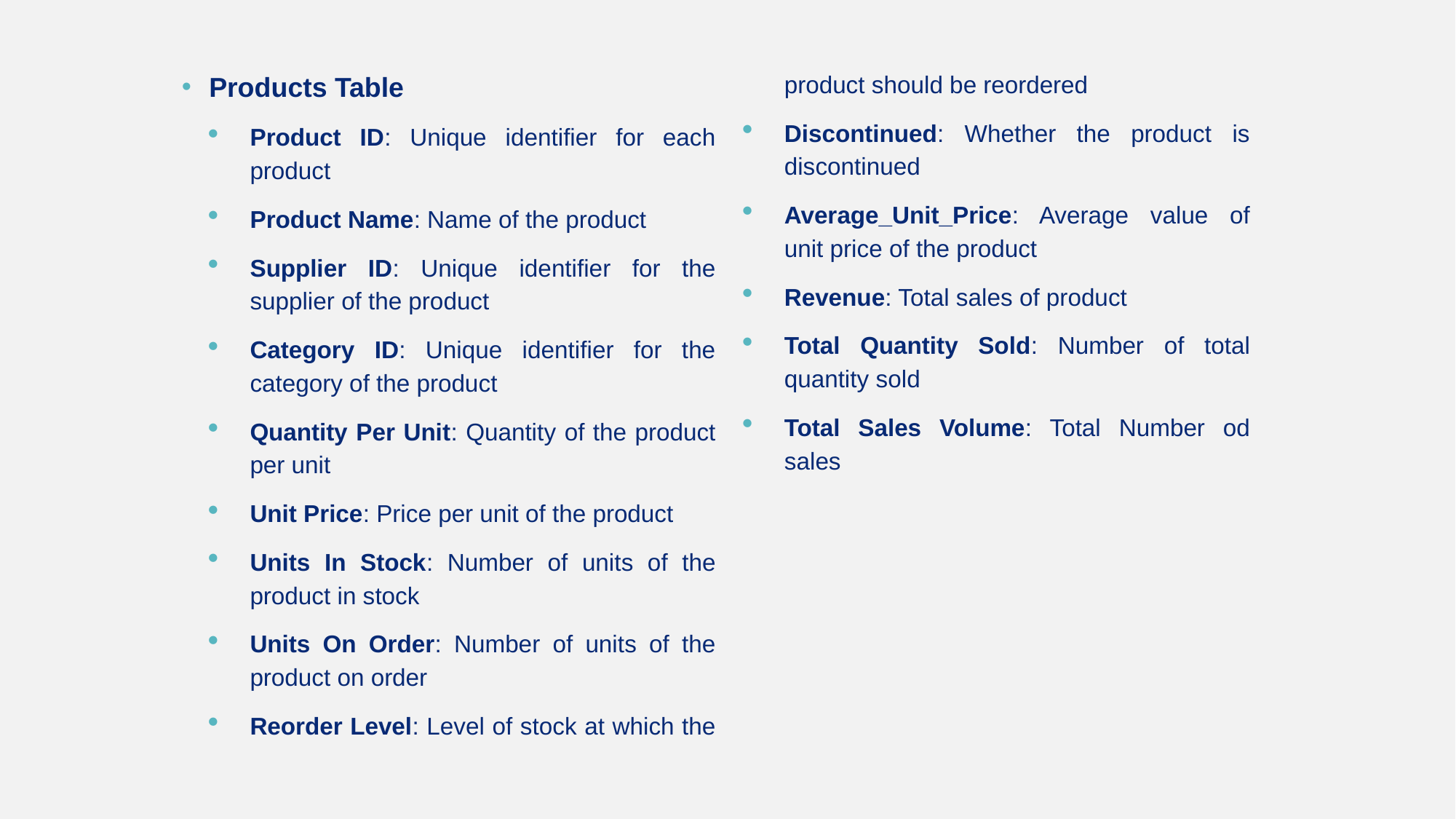

Products Table
Product ID: Unique identifier for each product
Product Name: Name of the product
Supplier ID: Unique identifier for the supplier of the product
Category ID: Unique identifier for the category of the product
Quantity Per Unit: Quantity of the product per unit
Unit Price: Price per unit of the product
Units In Stock: Number of units of the product in stock
Units On Order: Number of units of the product on order
Reorder Level: Level of stock at which the product should be reordered
Discontinued: Whether the product is discontinued
Average_Unit_Price: Average value of unit price of the product
Revenue: Total sales of product
Total Quantity Sold: Number of total quantity sold
Total Sales Volume: Total Number od sales